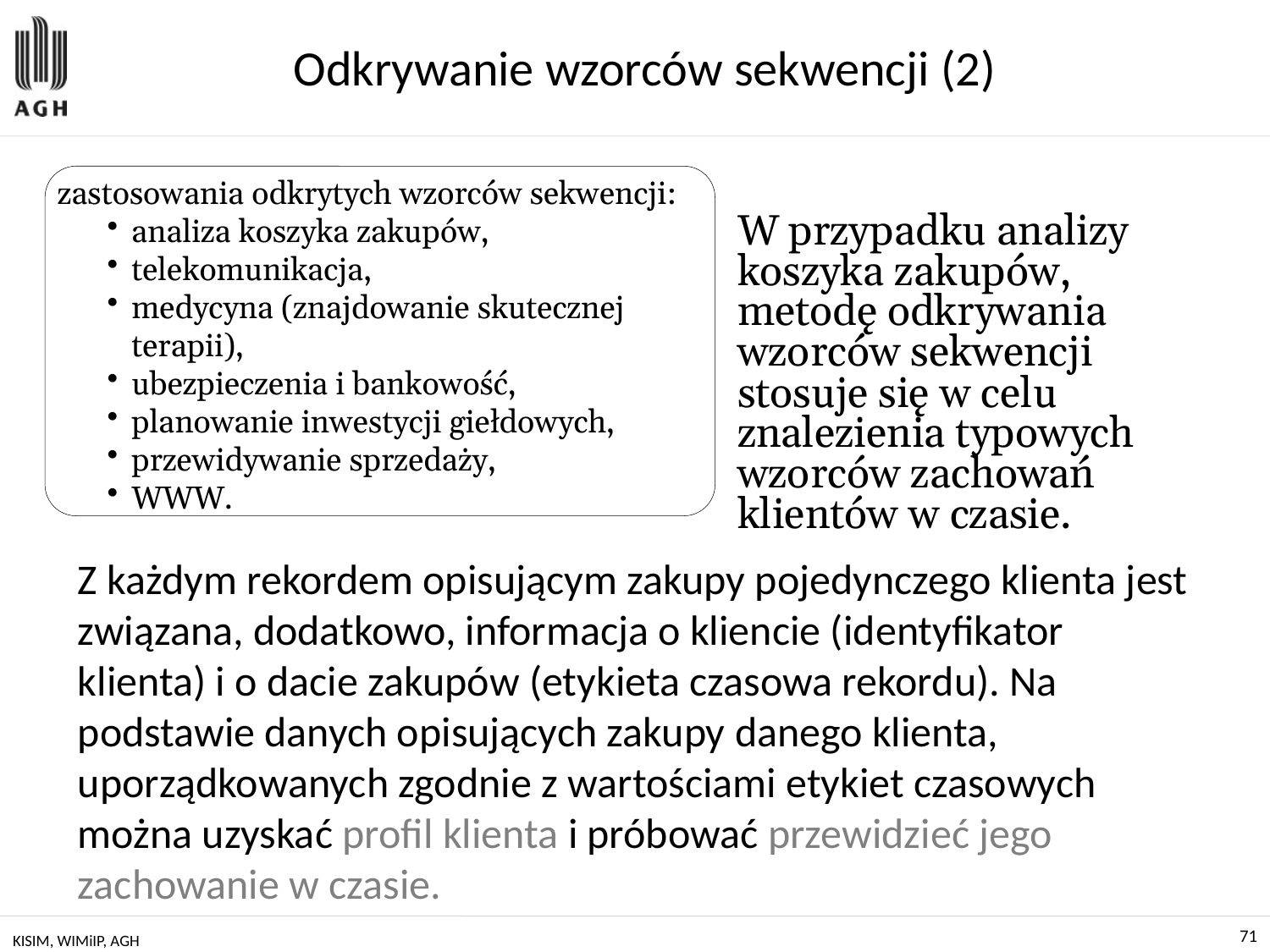

# Odkrywanie wzorców sekwencji (2)
zastosowania odkrytych wzorców sekwencji:
analiza koszyka zakupów,
telekomunikacja,
medycyna (znajdowanie skutecznej terapii),
ubezpieczenia i bankowość,
planowanie inwestycji giełdowych,
przewidywanie sprzedaży,
WWW.

W przypadku analizy koszyka zakupów, metodę odkrywania wzorców sekwencji stosuje się w celu znalezienia typowych wzorców zachowań klientów w czasie.
Z każdym rekordem opisującym zakupy pojedynczego klienta jest związana, dodatkowo, informacja o kliencie (identyfikator klienta) i o dacie zakupów (etykieta czasowa rekordu). Na podstawie danych opisujących zakupy danego klienta, uporządkowanych zgodnie z wartościami etykiet czasowych można uzyskać profil klienta i próbować przewidzieć jego zachowanie w czasie.
KISIM, WIMiIP, AGH